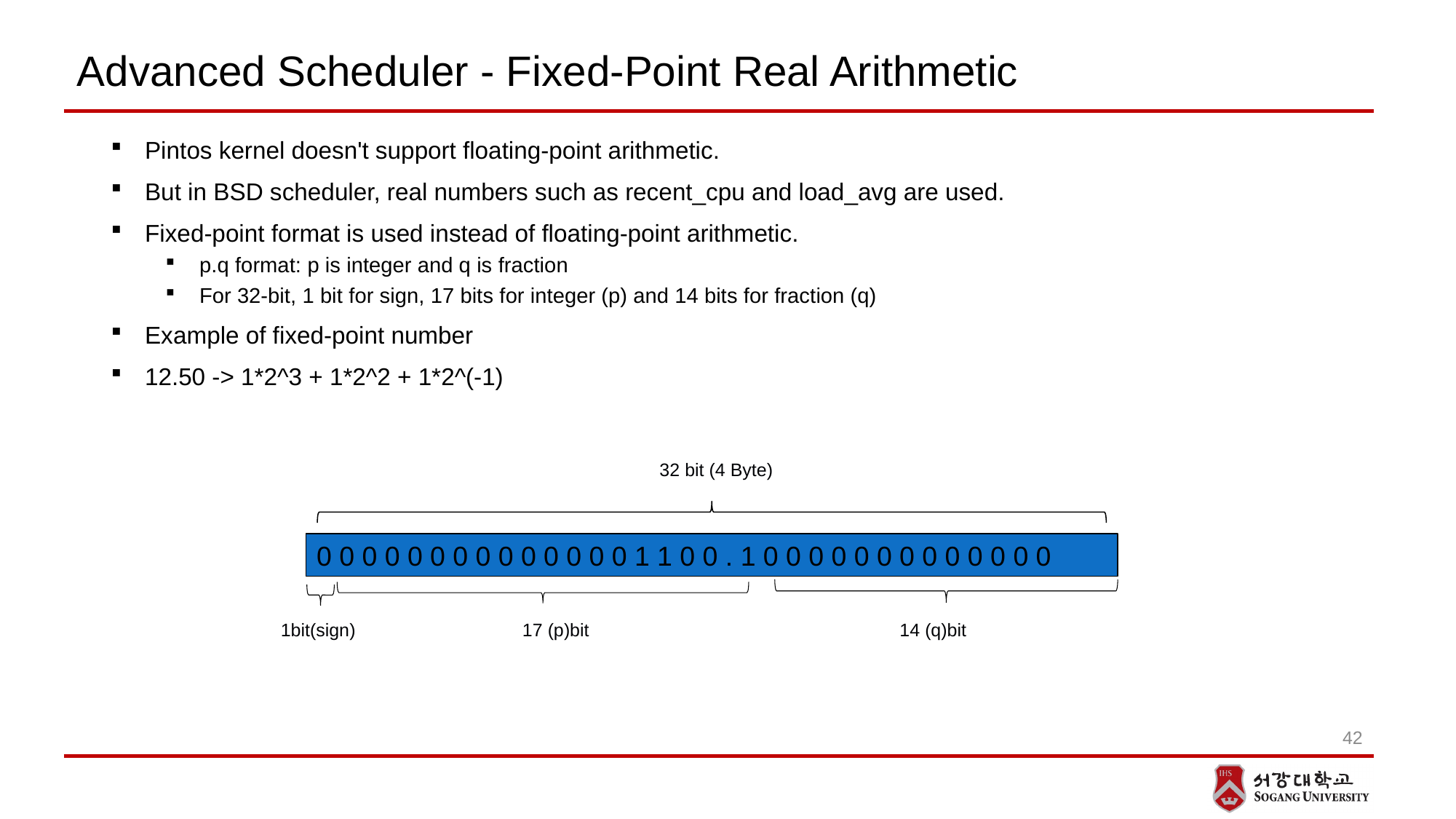

# Advanced Scheduler - Fixed-Point Real Arithmetic
Pintos kernel doesn't support floating-point arithmetic.
But in BSD scheduler, real numbers such as recent_cpu and load_avg are used.
Fixed-point format is used instead of floating-point arithmetic.
p.q format: p is integer and q is fraction
For 32-bit, 1 bit for sign, 17 bits for integer (p) and 14 bits for fraction (q)
Example of fixed-point number
12.50 -> 1*2^3 + 1*2^2 + 1*2^(-1)
32 bit (4 Byte)

0 0 0 0 0 0 0 0 0 0 0 0 0 0 1 1 0 0 . 1 0 0 0 0 0 0 0 0 0 0 0 0 0
17 (p)bit
14 (q)bit
1bit(sign)

42